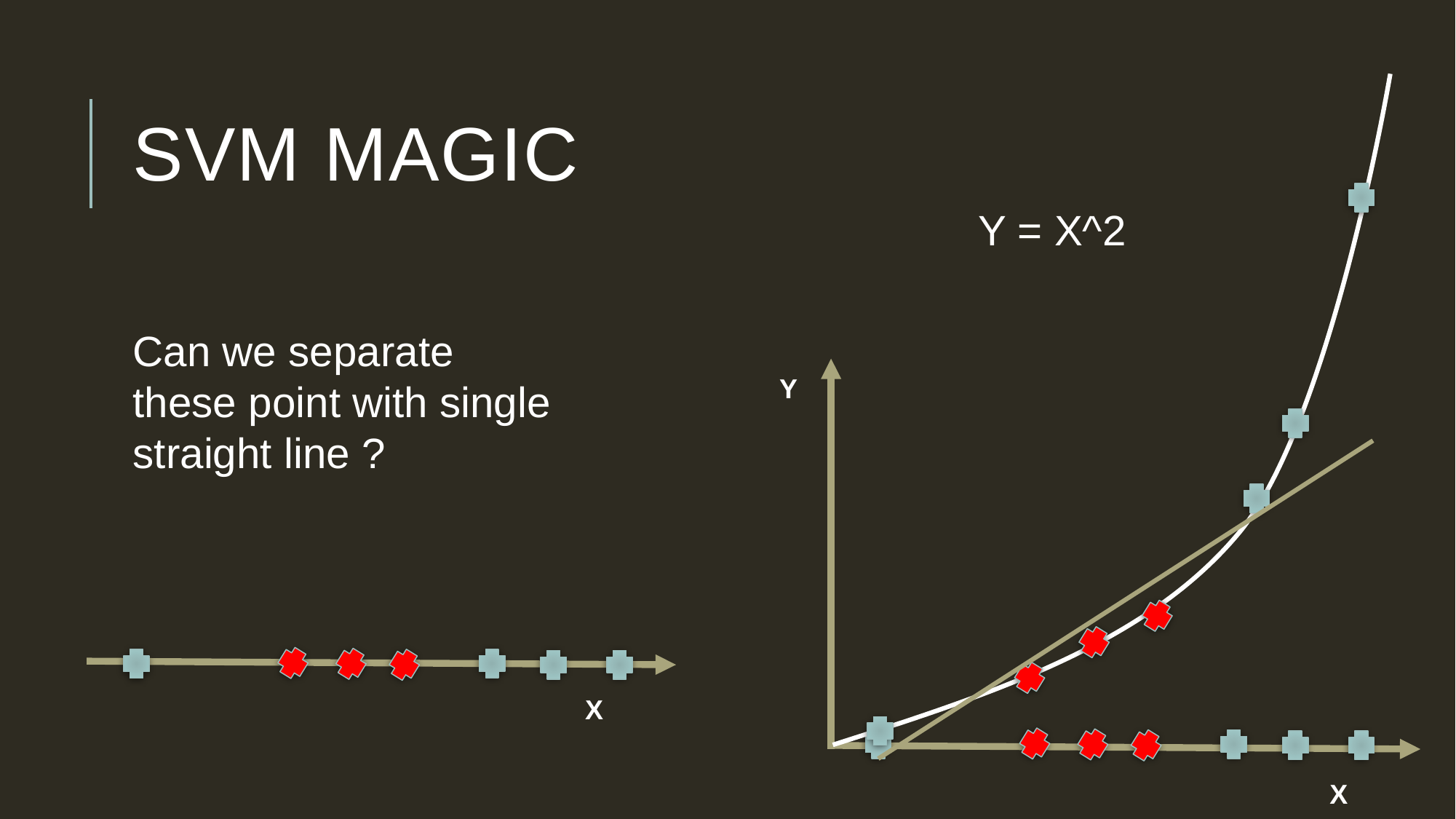

# SVM Magic

Y = X^2
Can we separate these point with single straight line ?
Y

X

X